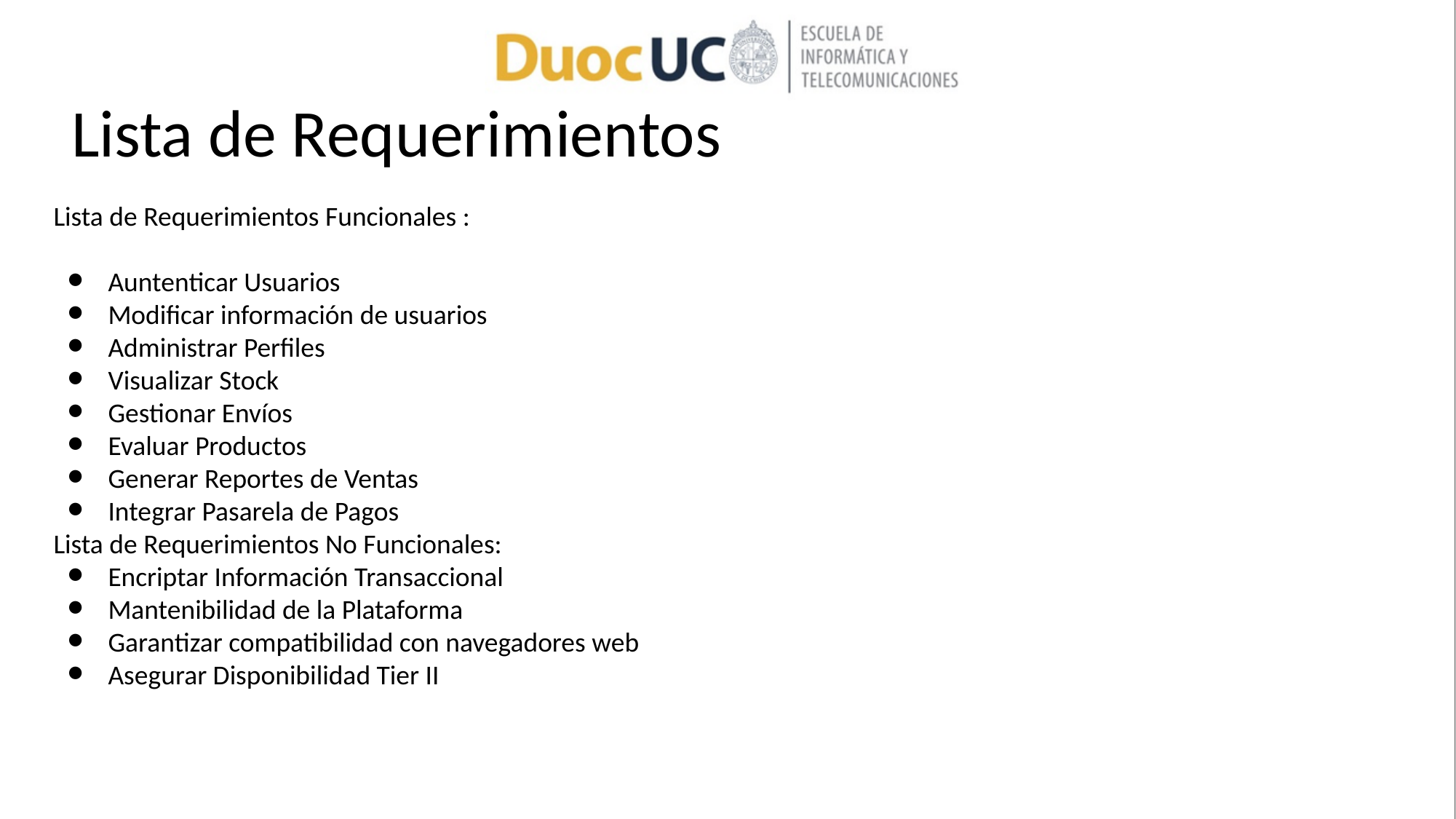

# Lista de Requerimientos
Lista de Requerimientos Funcionales :

Auntenticar Usuarios
Modificar información de usuarios
Administrar Perfiles
Visualizar Stock
Gestionar Envíos
Evaluar Productos
Generar Reportes de Ventas
Integrar Pasarela de Pagos
Lista de Requerimientos No Funcionales:
Encriptar Información Transaccional
Mantenibilidad de la Plataforma
Garantizar compatibilidad con navegadores web
Asegurar Disponibilidad Tier II